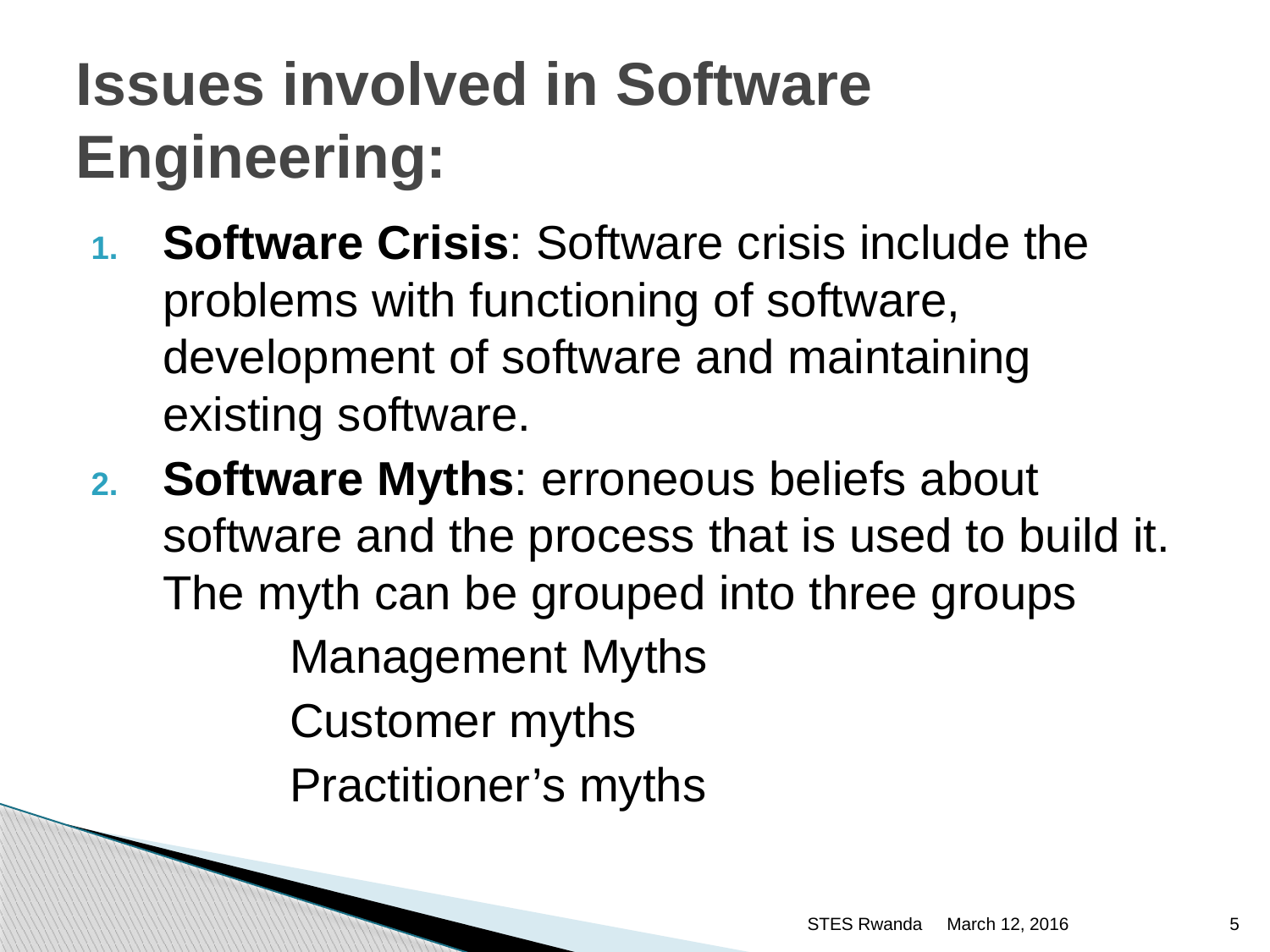

# Issues involved in Software Engineering:
Software Crisis: Software crisis include the problems with functioning of software, development of software and maintaining existing software.
Software Myths: erroneous beliefs about software and the process that is used to build it. The myth can be grouped into three groups
		Management Myths
		Customer myths
		Practitioner’s myths

STES Rwanda
March 12, 2016
5